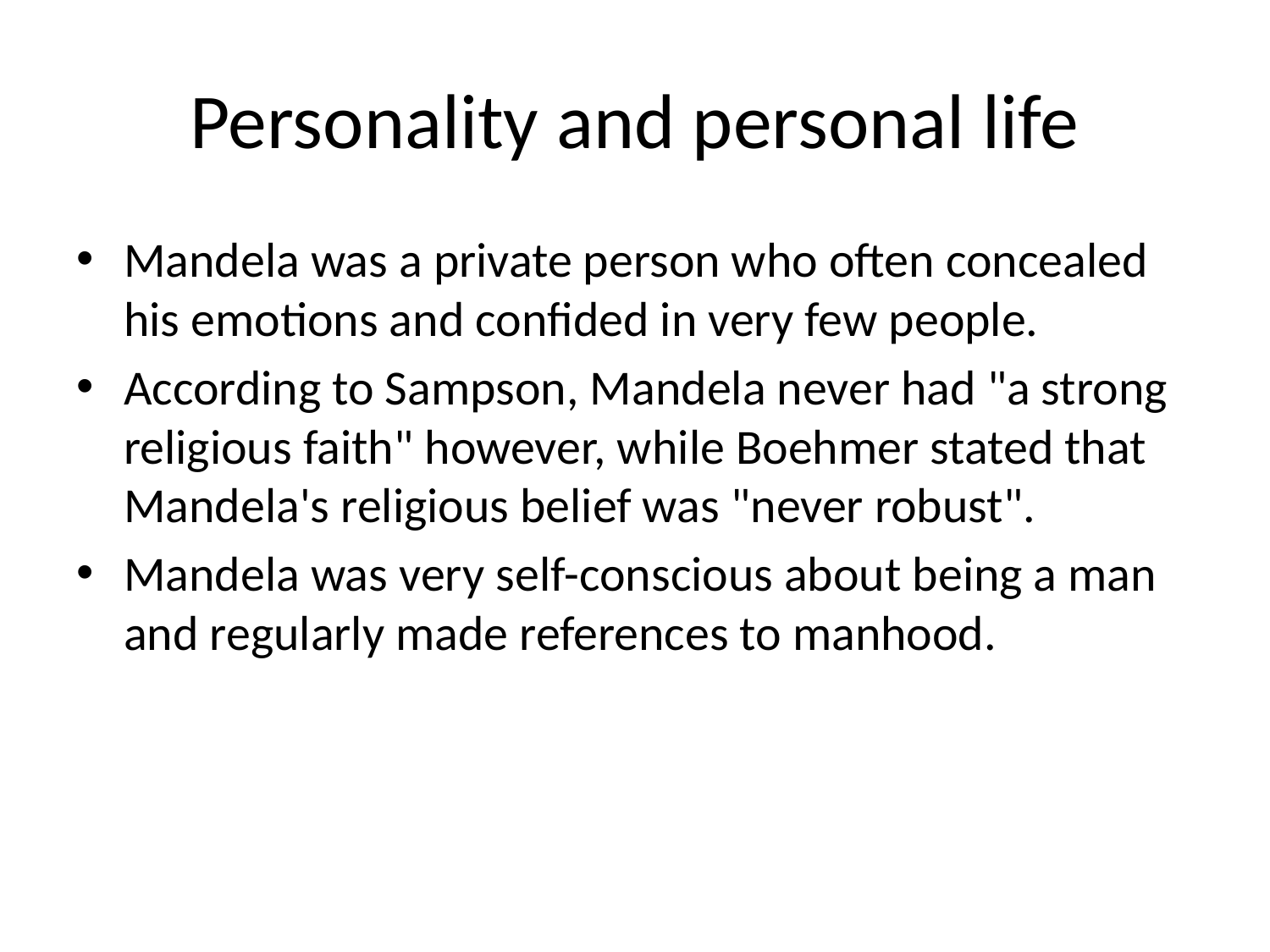

# Personality and personal life
Mandela was a private person who often concealed his emotions and confided in very few people.
According to Sampson, Mandela never had "a strong religious faith" however, while Boehmer stated that Mandela's religious belief was "never robust".
Mandela was very self-conscious about being a man and regularly made references to manhood.